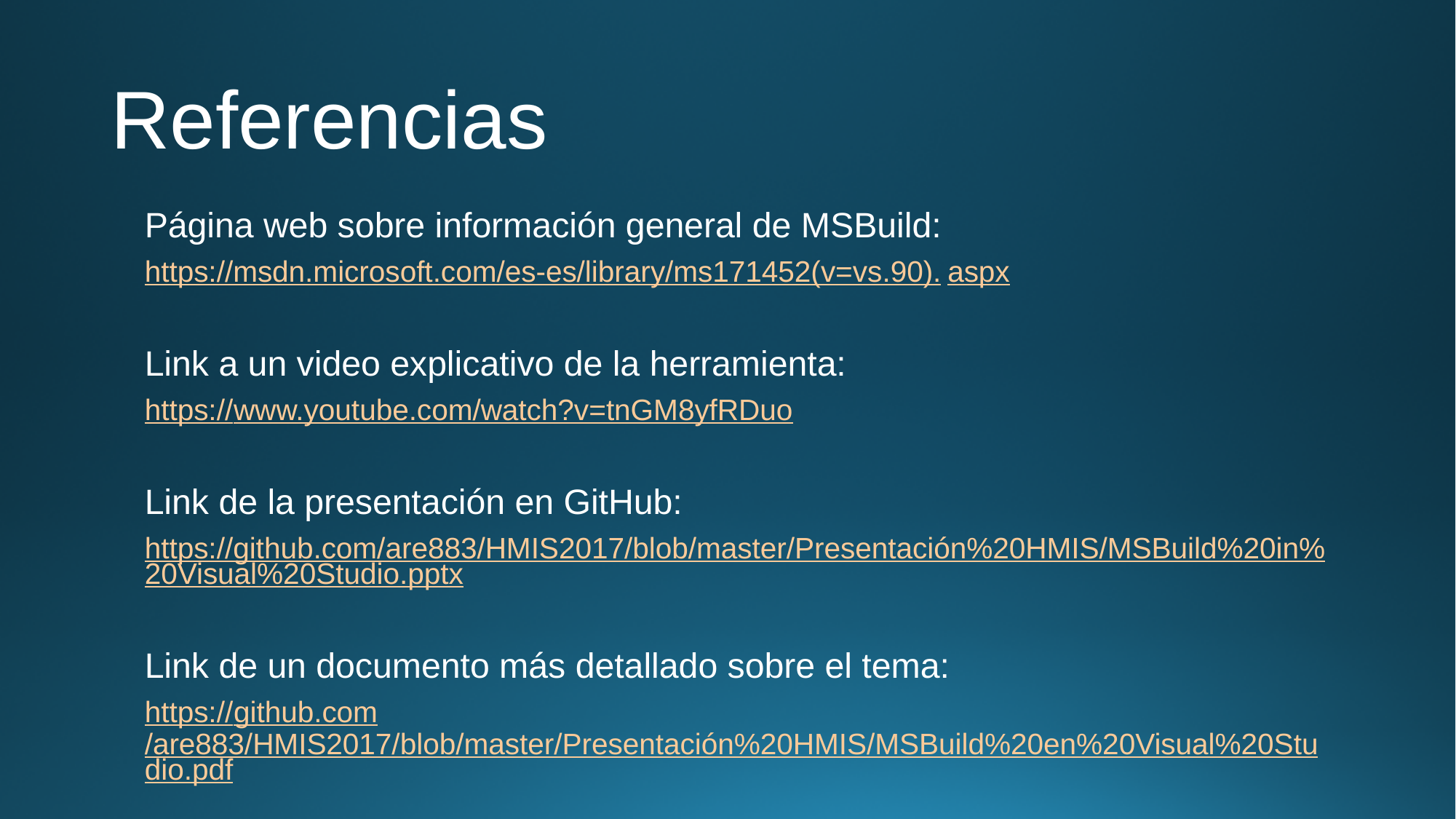

# Referencias
Página web sobre información general de MSBuild:
https://msdn.microsoft.com/es-es/library/ms171452(v=vs.90).aspx

Link a un video explicativo de la herramienta:
https://www.youtube.com/watch?v=tnGM8yfRDuo

Link de la presentación en GitHub:
https://github.com/are883/HMIS2017/blob/master/Presentación%20HMIS/MSBuild%20in%20Visual%20Studio.pptx

Link de un documento más detallado sobre el tema:
https://github.com/are883/HMIS2017/blob/master/Presentación%20HMIS/MSBuild%20en%20Visual%20Studio.pdf